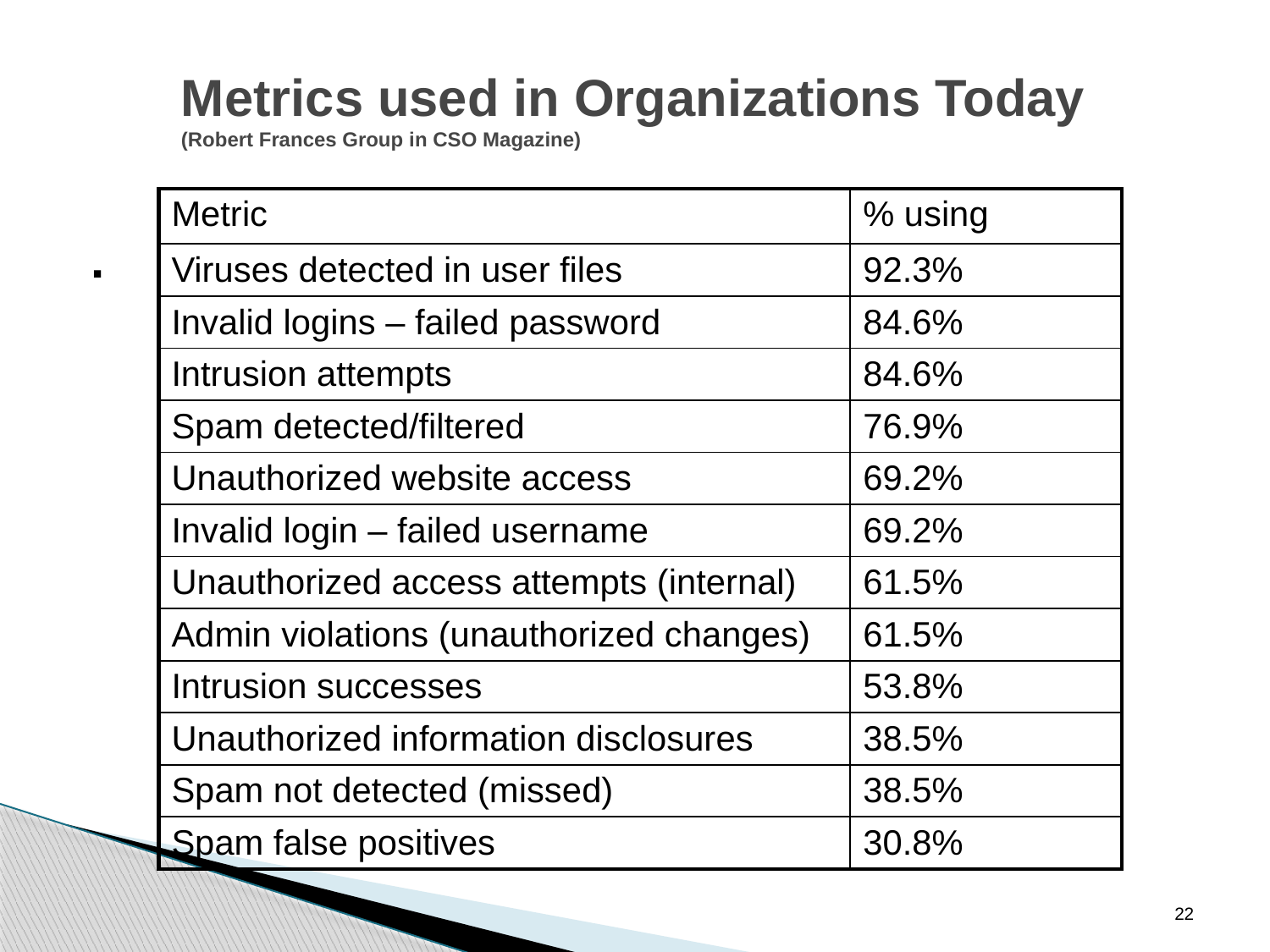

# Metrics used in Organizations Today (Robert Frances Group in CSO Magazine)
| Metric | % using |
| --- | --- |
| Viruses detected in user files | 92.3% |
| Invalid logins – failed password | 84.6% |
| Intrusion attempts | 84.6% |
| Spam detected/filtered | 76.9% |
| Unauthorized website access | 69.2% |
| Invalid login – failed username | 69.2% |
| Unauthorized access attempts (internal) | 61.5% |
| Admin violations (unauthorized changes) | 61.5% |
| Intrusion successes | 53.8% |
| Unauthorized information disclosures | 38.5% |
| Spam not detected (missed) | 38.5% |
| Spam false positives | 30.8% |
.
22